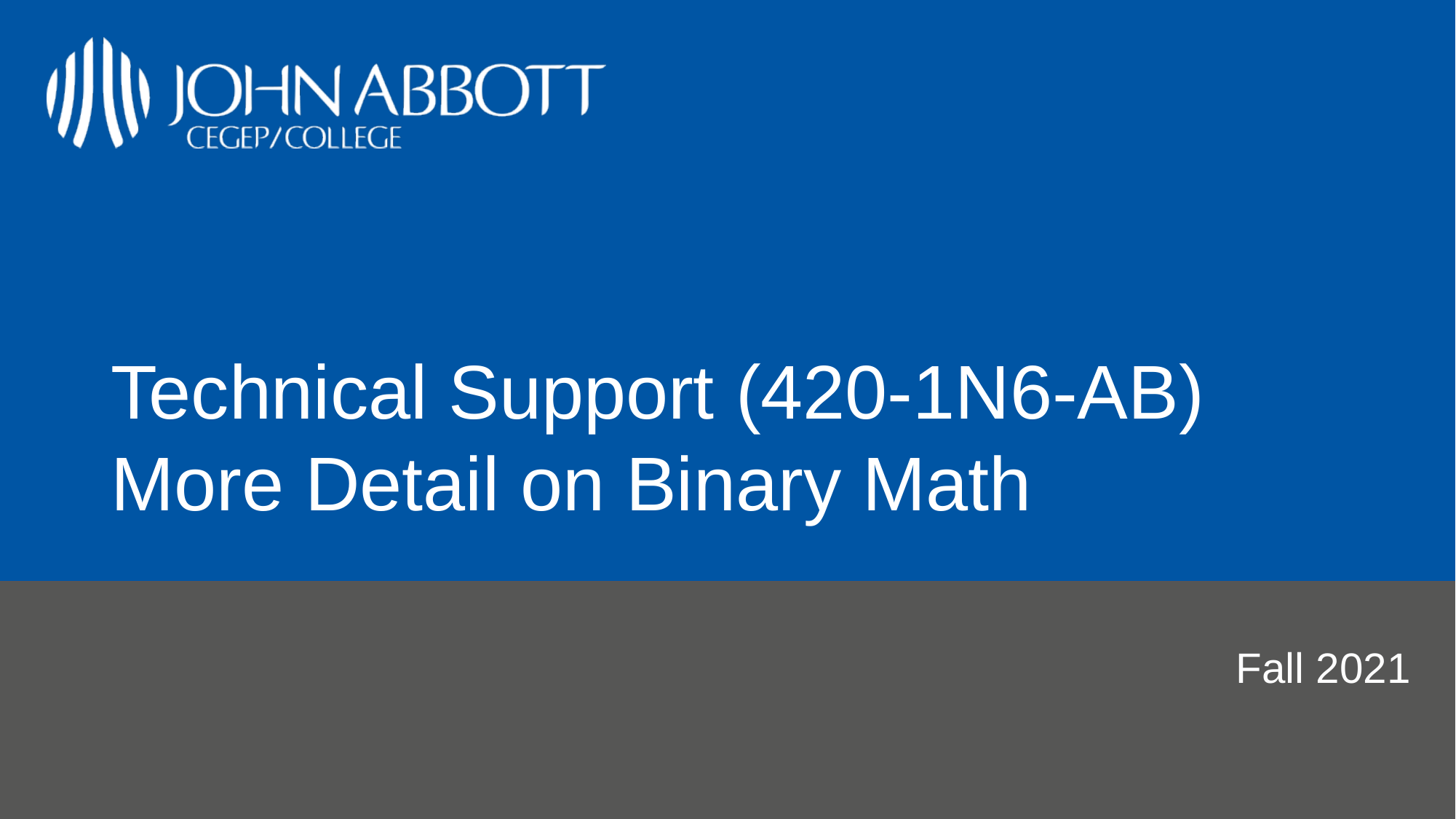

# Technical Support (420-1N6-AB) More Detail on Binary Math
Fall 2021